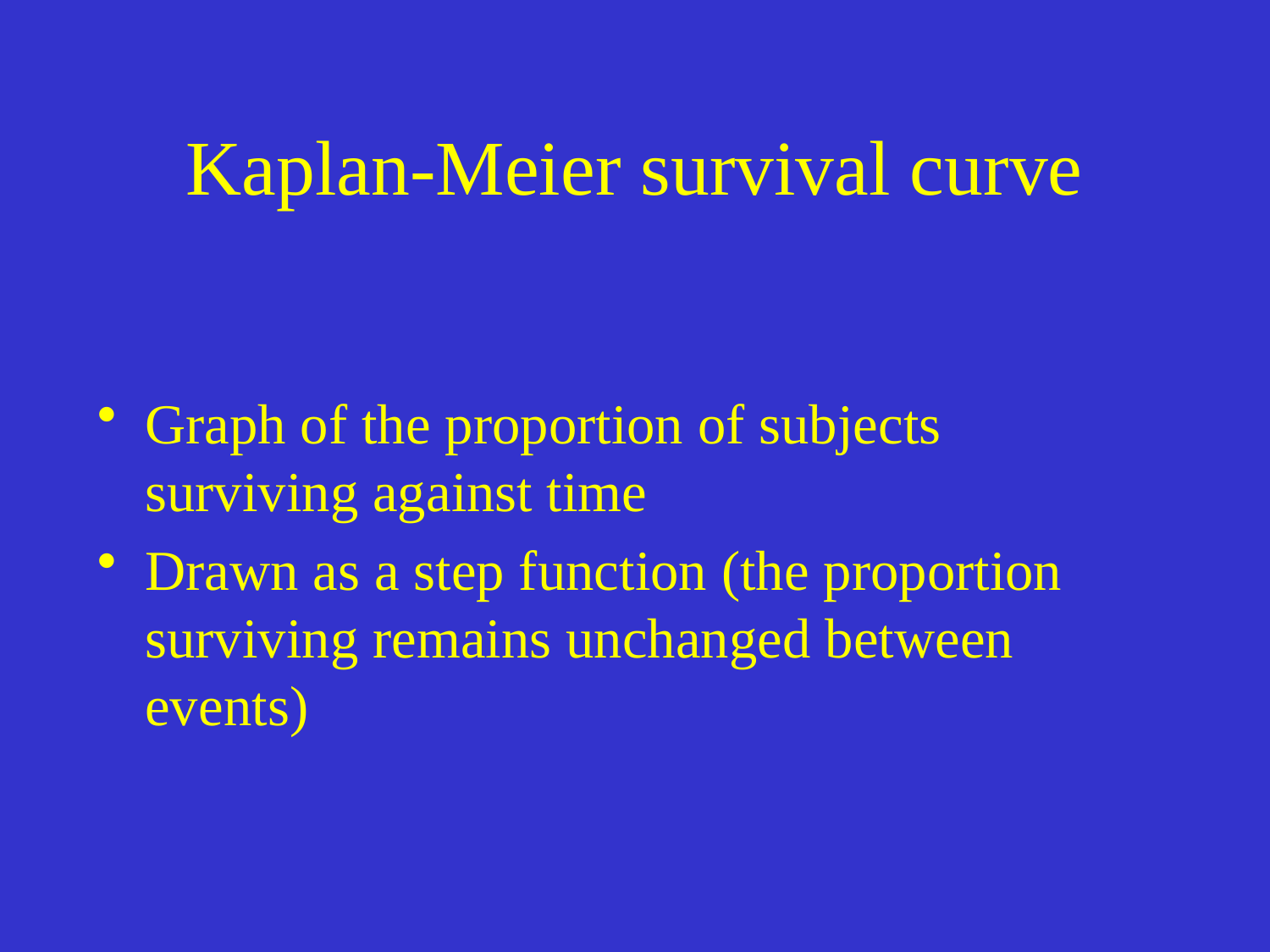

# Kaplan-Meier survival curve
Graph of the proportion of subjects surviving against time
Drawn as a step function (the proportion surviving remains unchanged between events)